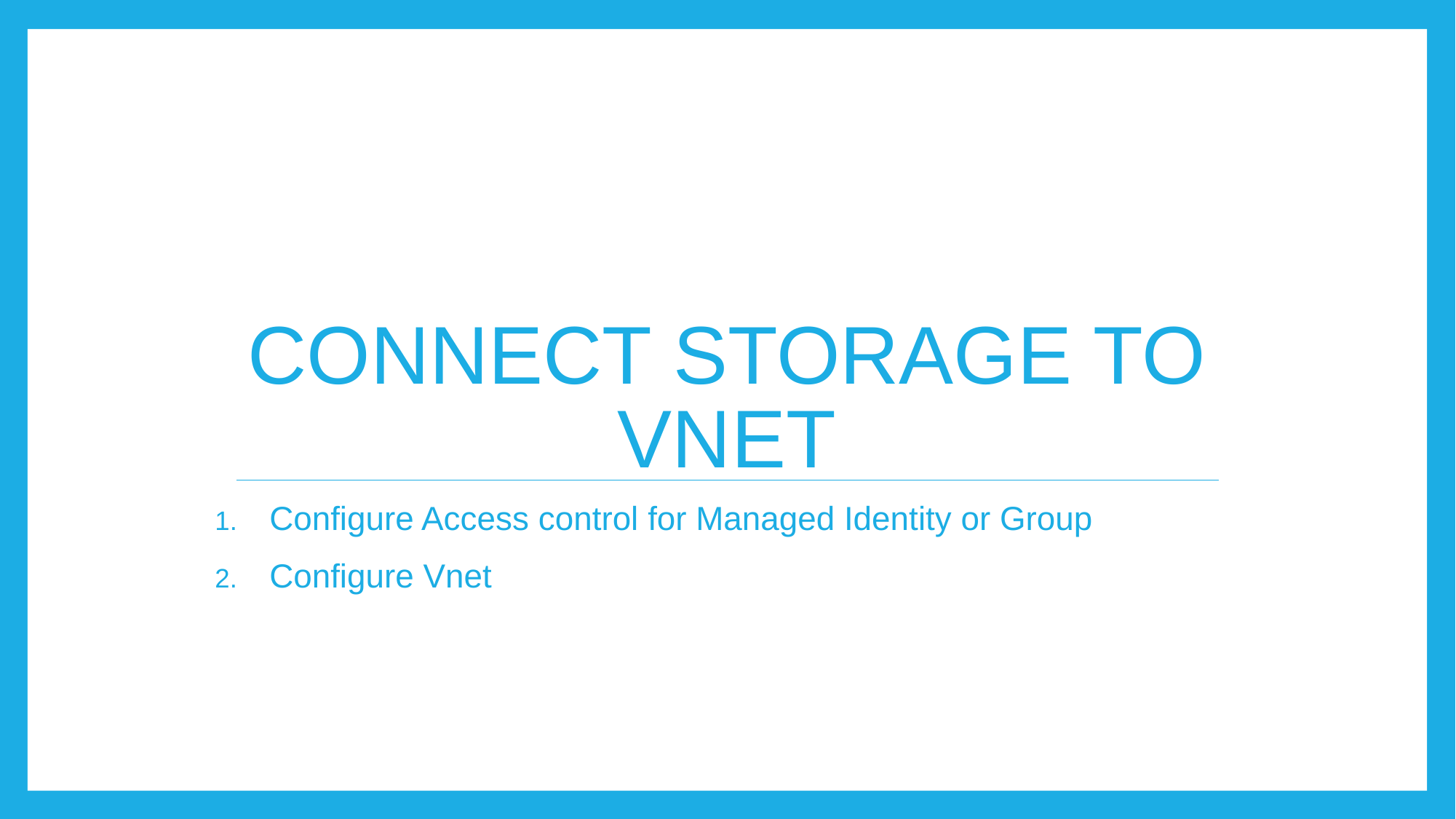

# Connect Storage to VNet
Configure Access control for Managed Identity or Group
Configure Vnet